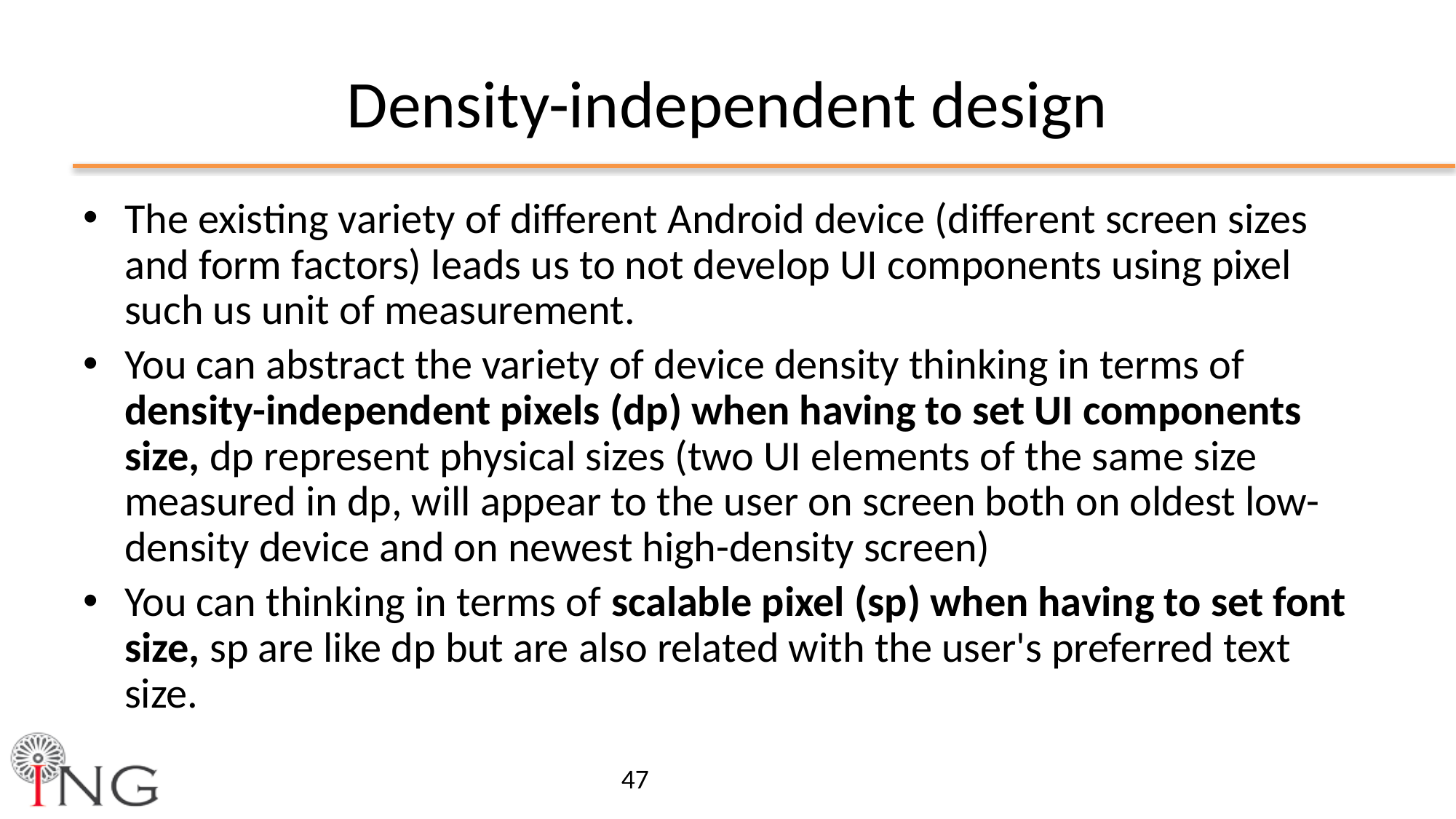

# Density-independent design
The existing variety of different Android device (different screen sizes and form factors) leads us to not develop UI components using pixel such us unit of measurement.
You can abstract the variety of device density thinking in terms of density-independent pixels (dp) when having to set UI components size, dp represent physical sizes (two UI elements of the same size measured in dp, will appear to the user on screen both on oldest low-density device and on newest high-density screen)
You can thinking in terms of scalable pixel (sp) when having to set font size, sp are like dp but are also related with the user's preferred text size.

47